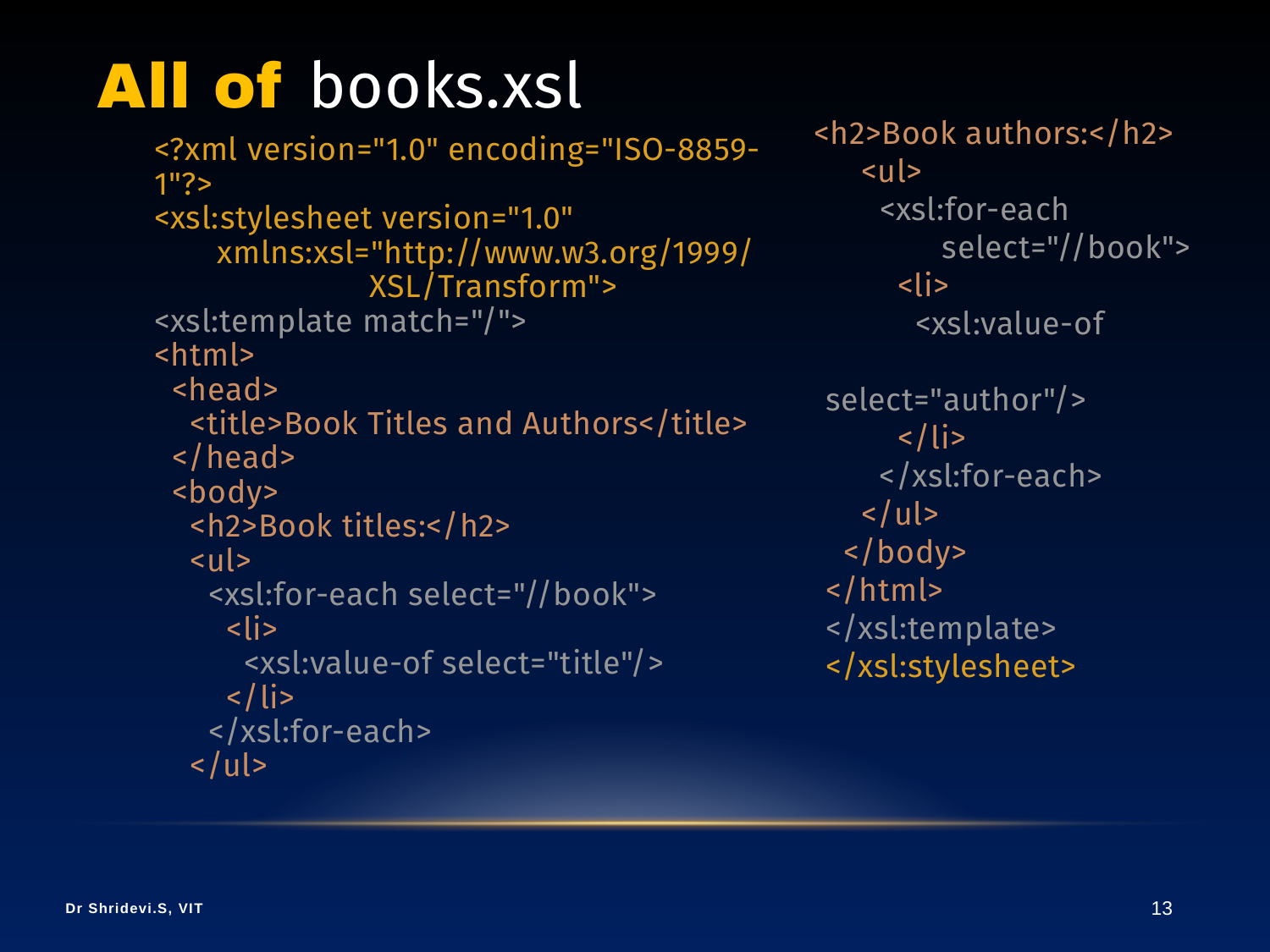

# All of books.xsl
    <h2>Book authors:</h2>
    <ul>
      <xsl:for-each
             select="//book">
        <li>
          <xsl:value-of
                 select="author"/>
        </li>
      </xsl:for-each>
    </ul>
  </body>
</html>
</xsl:template>
</xsl:stylesheet>

<?xml version="1.0" encoding="ISO-8859-1"?>
<xsl:stylesheet version="1.0"
       xmlns:xsl="http://www.w3.org/1999/
                        XSL/Transform">
<xsl:template match="/">
<html>
  <head>
    <title>Book Titles and Authors</title>
  </head>
  <body>
    <h2>Book titles:</h2>
    <ul>
      <xsl:for-each select="//book">
        <li>
          <xsl:value-of select="title"/>
        </li>
      </xsl:for-each>
    </ul>
13
Dr Shridevi.S, VIT